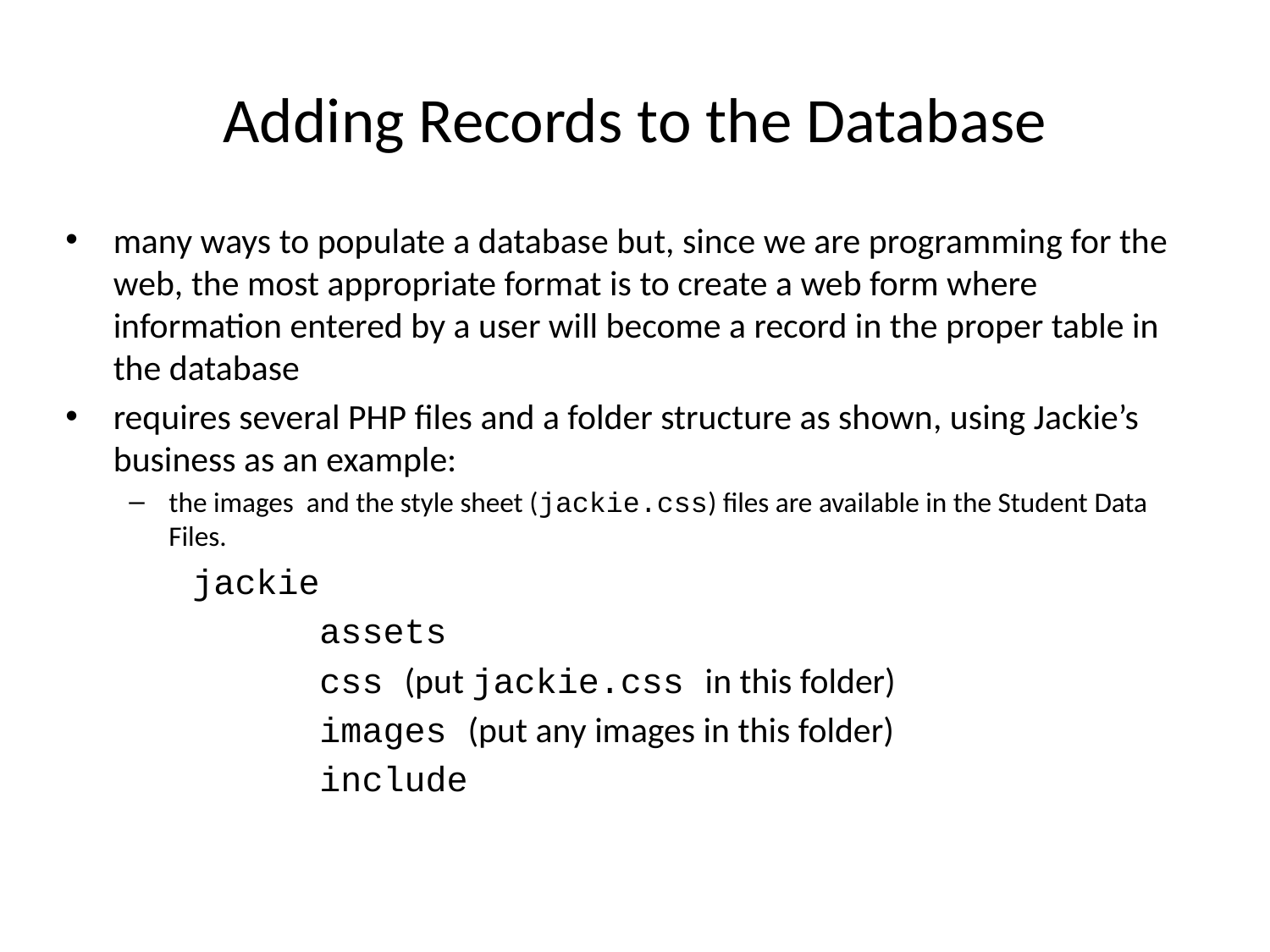

# Adding Records to the Database
many ways to populate a database but, since we are programming for the web, the most appropriate format is to create a web form where information entered by a user will become a record in the proper table in the database
requires several PHP files and a folder structure as shown, using Jackie’s business as an example:
the images  and the style sheet (jackie.css) files are available in the Student Data Files.
	jackie
		assets
		css (put jackie.css in this folder)
		images (put any images in this folder)
		include